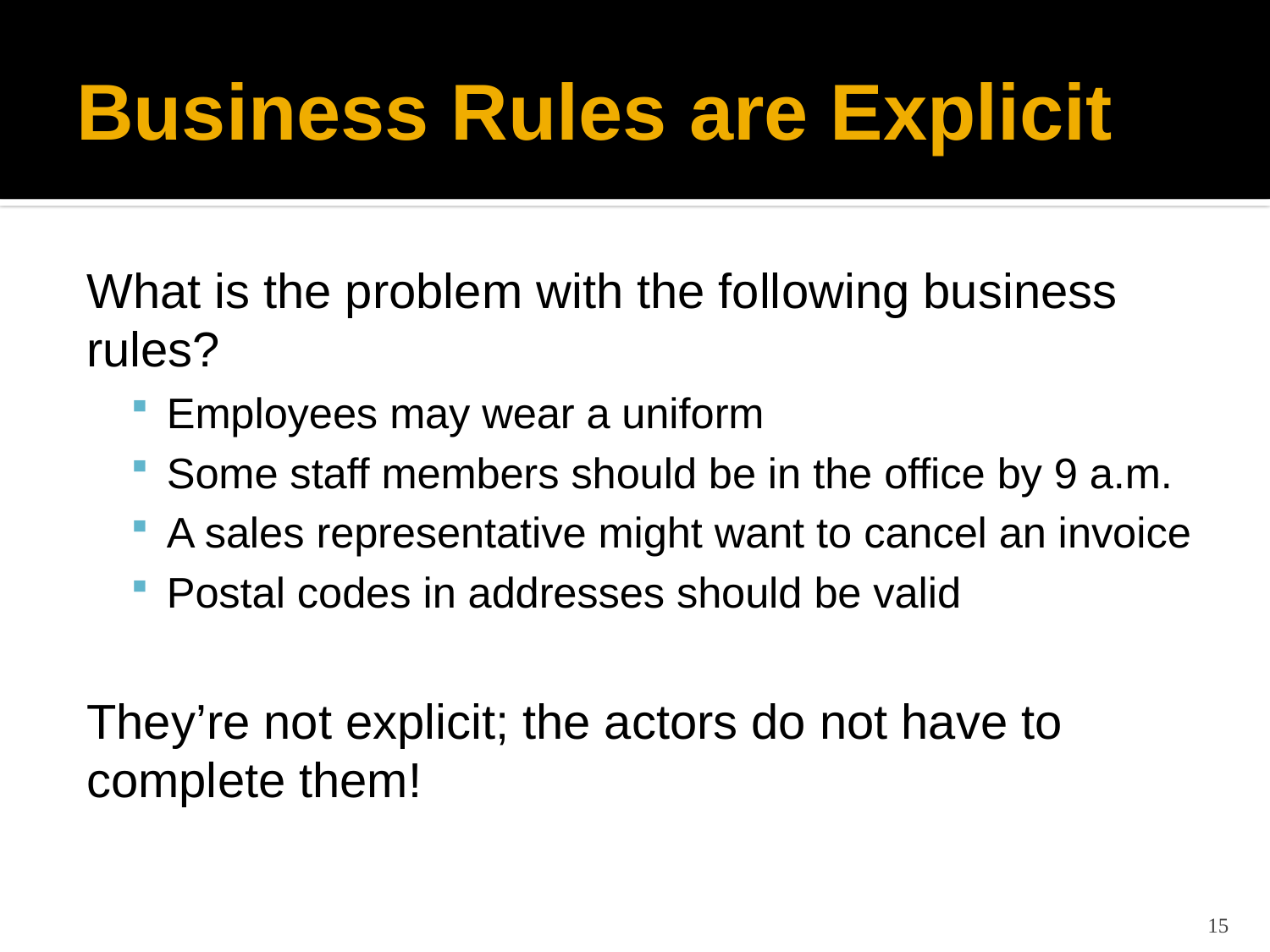

# Business Rules are Explicit
What is the problem with the following business rules?
Employees may wear a uniform
Some staff members should be in the office by 9 a.m.
A sales representative might want to cancel an invoice
Postal codes in addresses should be valid

They’re not explicit; the actors do not have to complete them!
15